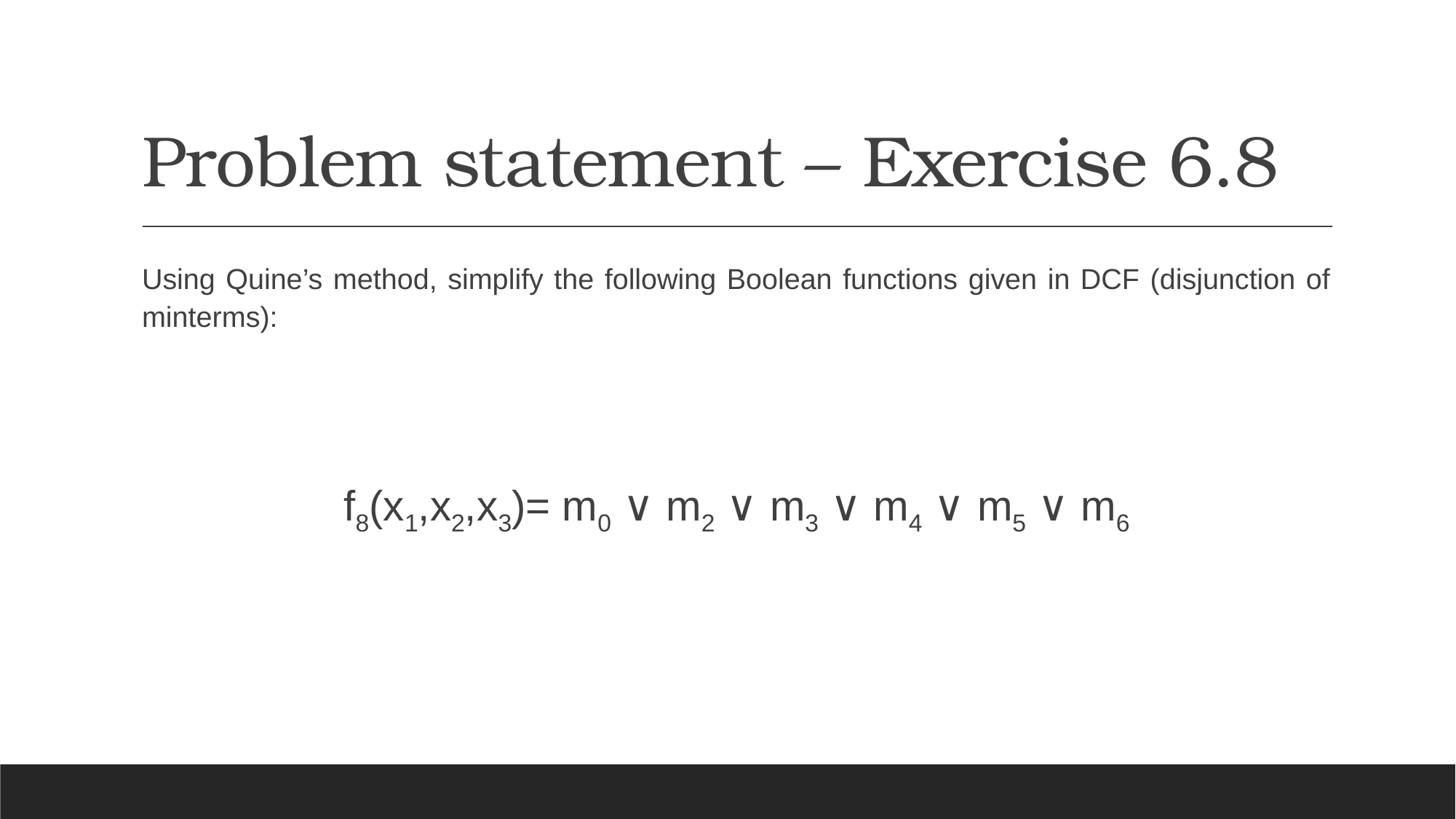

# Problem statement – Exercise 6.8
Using Quine’s method, simplify the following Boolean functions given in DCF (disjunction of minterms):

f8(x1,x2,x3)= m0 ∨ m2 ∨ m3 ∨ m4 ∨ m5 ∨ m6